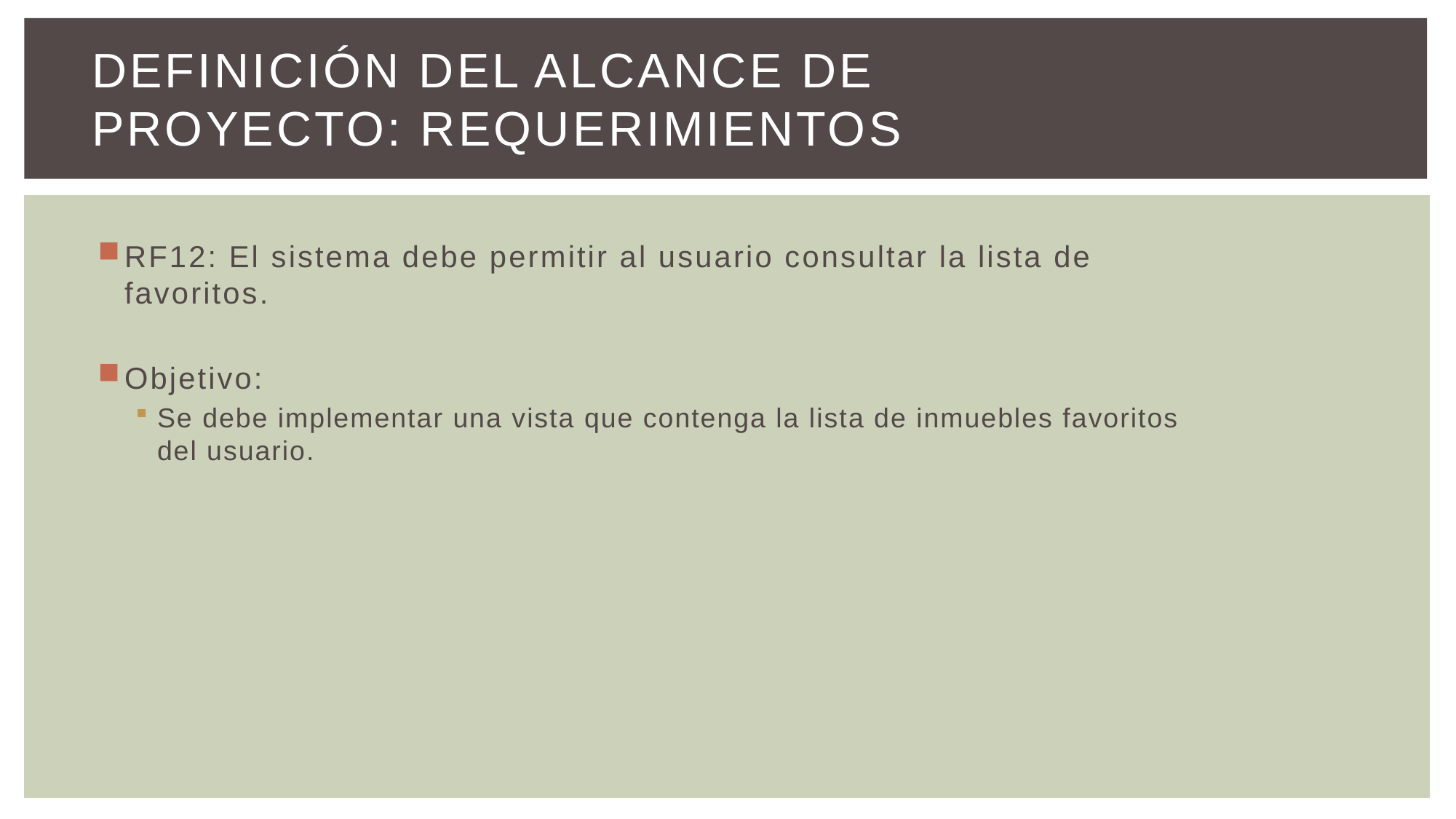

Definición del Alcance de Proyecto: Requerimientos

RF12: El sistema debe permitir al usuario consultar la lista de favoritos.

Objetivo:
Se debe implementar una vista que contenga la lista de inmuebles favoritos del usuario.